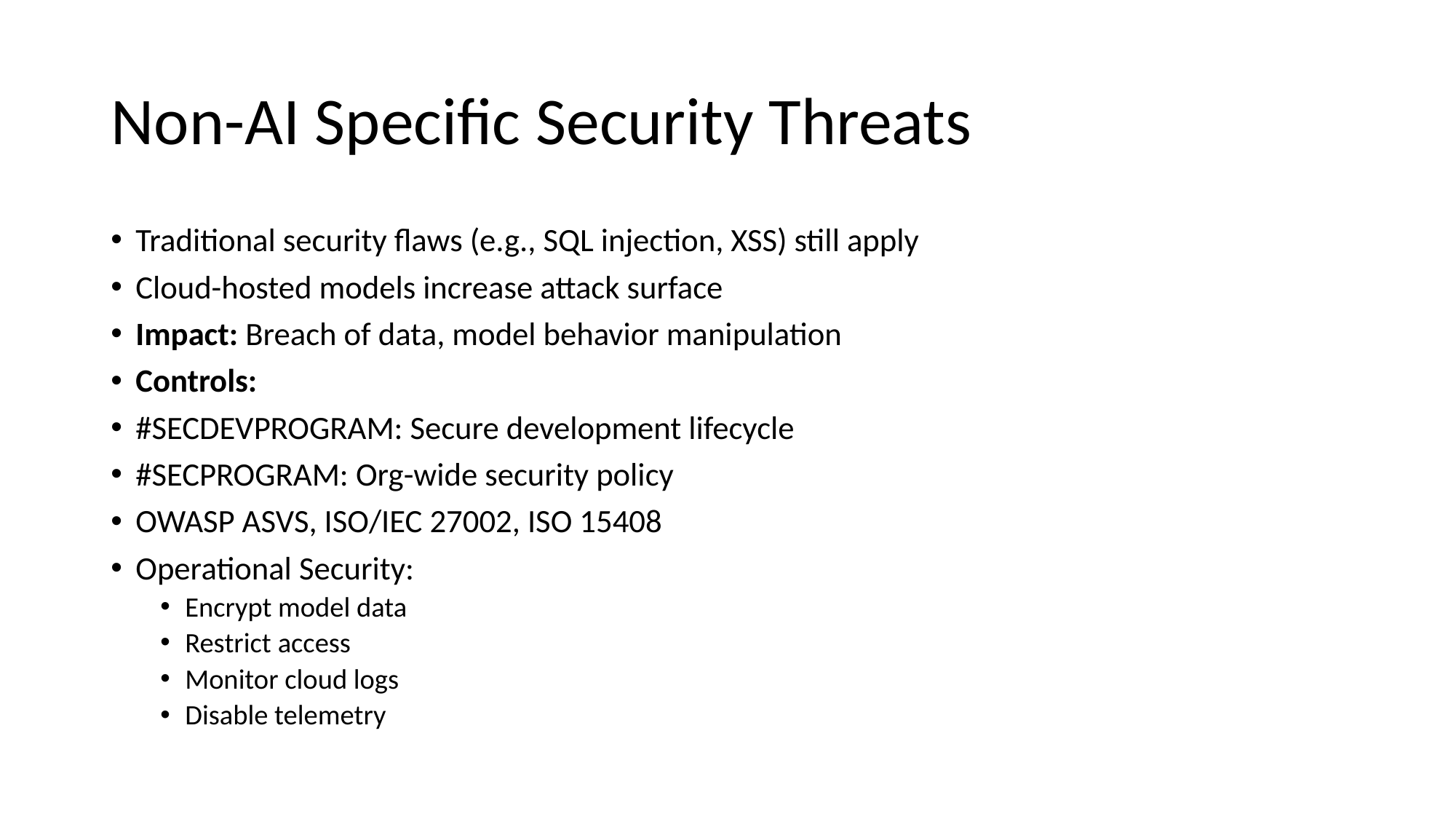

# Non-AI Specific Security Threats
Traditional security flaws (e.g., SQL injection, XSS) still apply
Cloud-hosted models increase attack surface
Impact: Breach of data, model behavior manipulation
Controls:
#SECDEVPROGRAM: Secure development lifecycle
#SECPROGRAM: Org-wide security policy
OWASP ASVS, ISO/IEC 27002, ISO 15408
Operational Security:
Encrypt model data
Restrict access
Monitor cloud logs
Disable telemetry